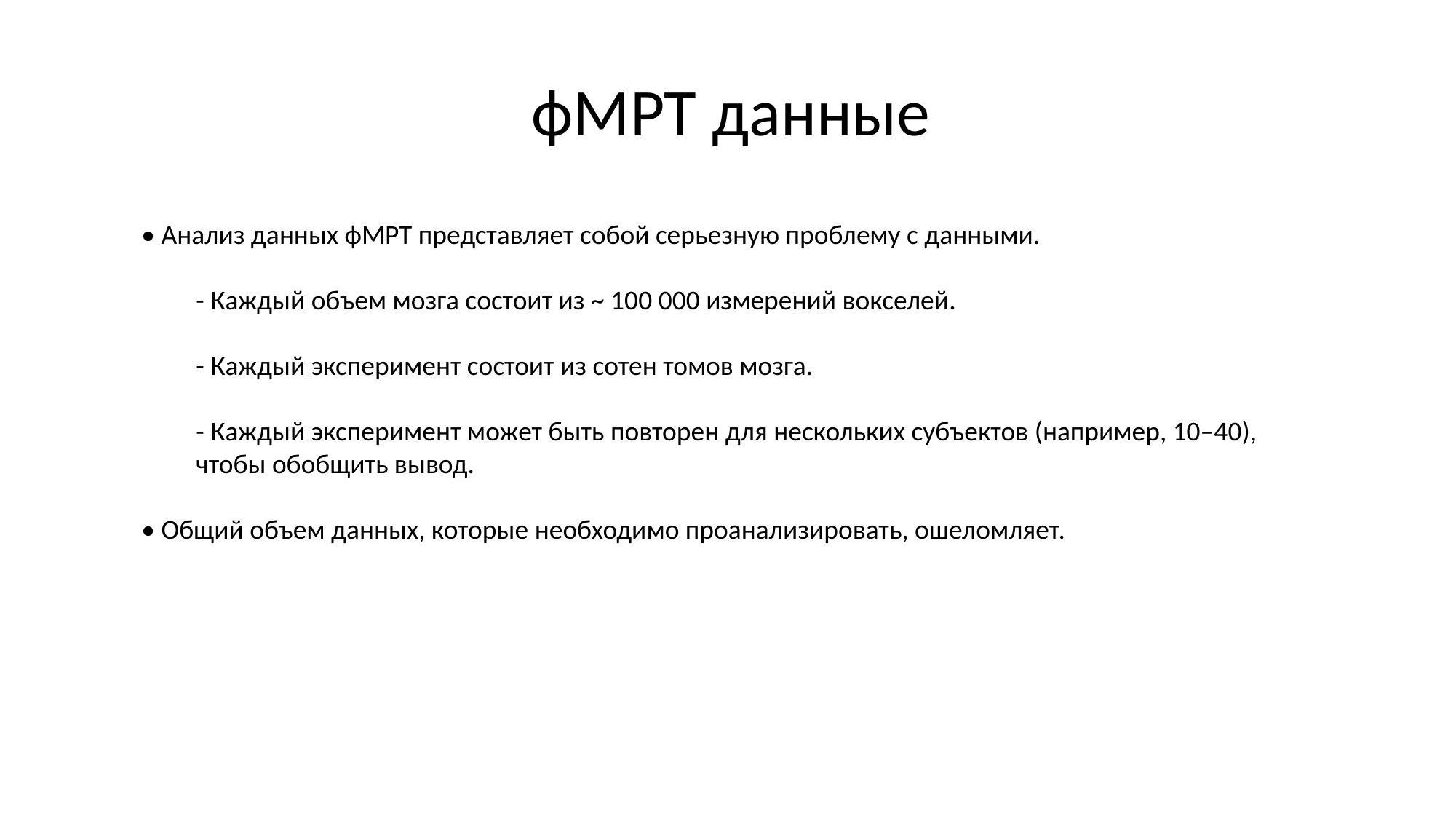

# фМРТ данные
• Анализ данных фМРТ представляет собой серьезную проблему с данными.

- Каждый объем мозга состоит из ~ 100 000 измерений вокселей.

- Каждый эксперимент состоит из сотен томов мозга.

- Каждый эксперимент может быть повторен для нескольких субъектов (например, 10–40), чтобы обобщить вывод.

• Общий объем данных, которые необходимо проанализировать, ошеломляет.